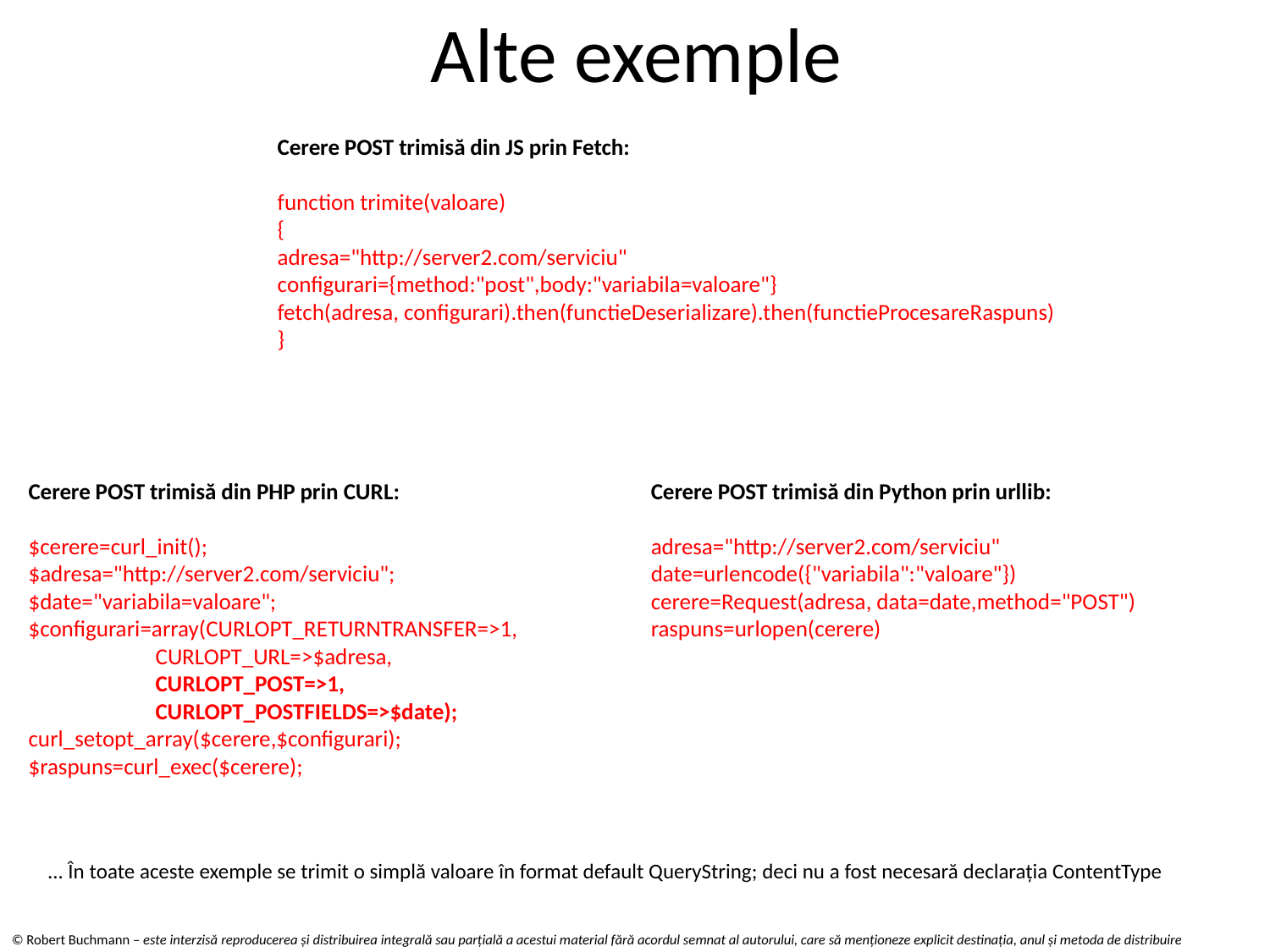

# Alte exemple
Cerere POST trimisă din JS prin Fetch:

function trimite(valoare)
{
adresa="http://server2.com/serviciu"
configurari={method:"post",body:"variabila=valoare"}
fetch(adresa, configurari).then(functieDeserializare).then(functieProcesareRaspuns)
}

Cerere POST trimisă din PHP prin CURL:

$cerere=curl_init();
$adresa="http://server2.com/serviciu";
$date="variabila=valoare";
$configurari=array(CURLOPT_RETURNTRANSFER=>1,
	CURLOPT_URL=>$adresa,
	CURLOPT_POST=>1,
	CURLOPT_POSTFIELDS=>$date);
curl_setopt_array($cerere,$configurari);
$raspuns=curl_exec($cerere);
Cerere POST trimisă din Python prin urllib:

adresa="http://server2.com/serviciu"
date=urlencode({"variabila":"valoare"})
cerere=Request(adresa, data=date,method="POST")
raspuns=urlopen(cerere)
... În toate aceste exemple se trimit o simplă valoare în format default QueryString; deci nu a fost necesară declarația ContentType